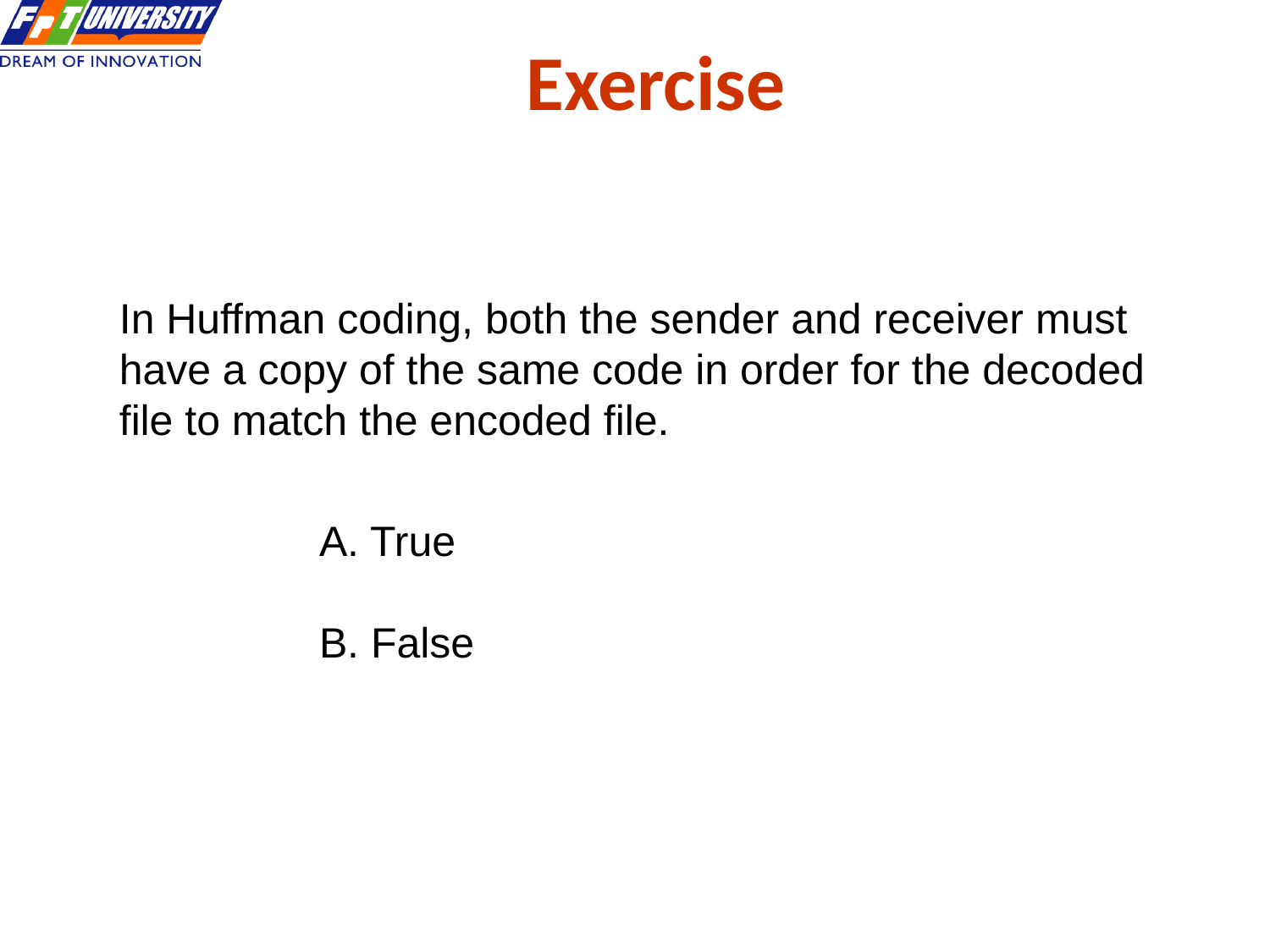

Exercise
In Huffman coding, both the sender and receiver must have a copy of the same code in order for the decoded file to match the encoded file.
A. True

B. False